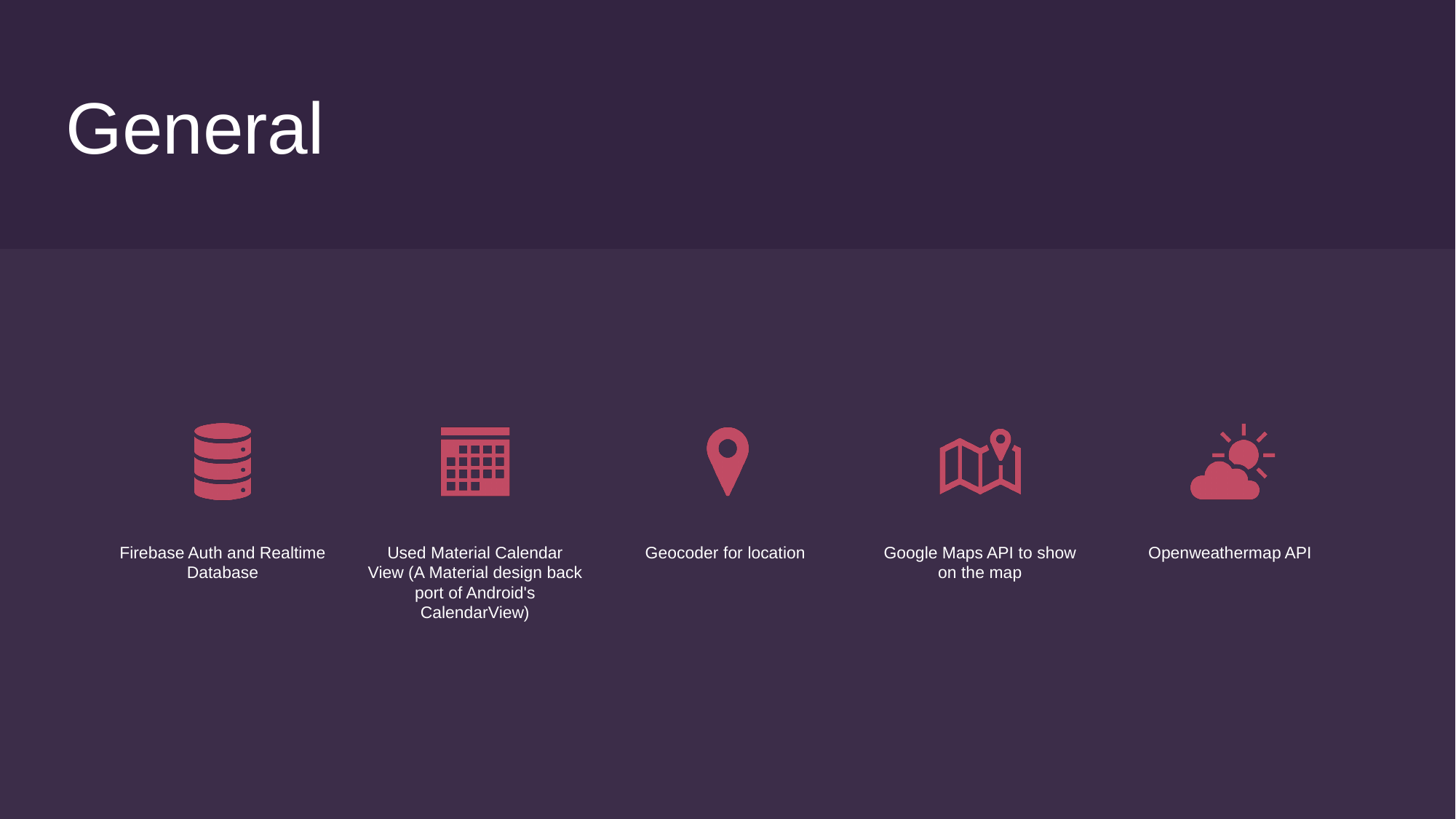

# General

Firebase Auth and Realtime Database
Used Material Calendar View (A Material design back port of Android's CalendarView)
Geocoder for location
Google Maps API to show on the map
Openweathermap API